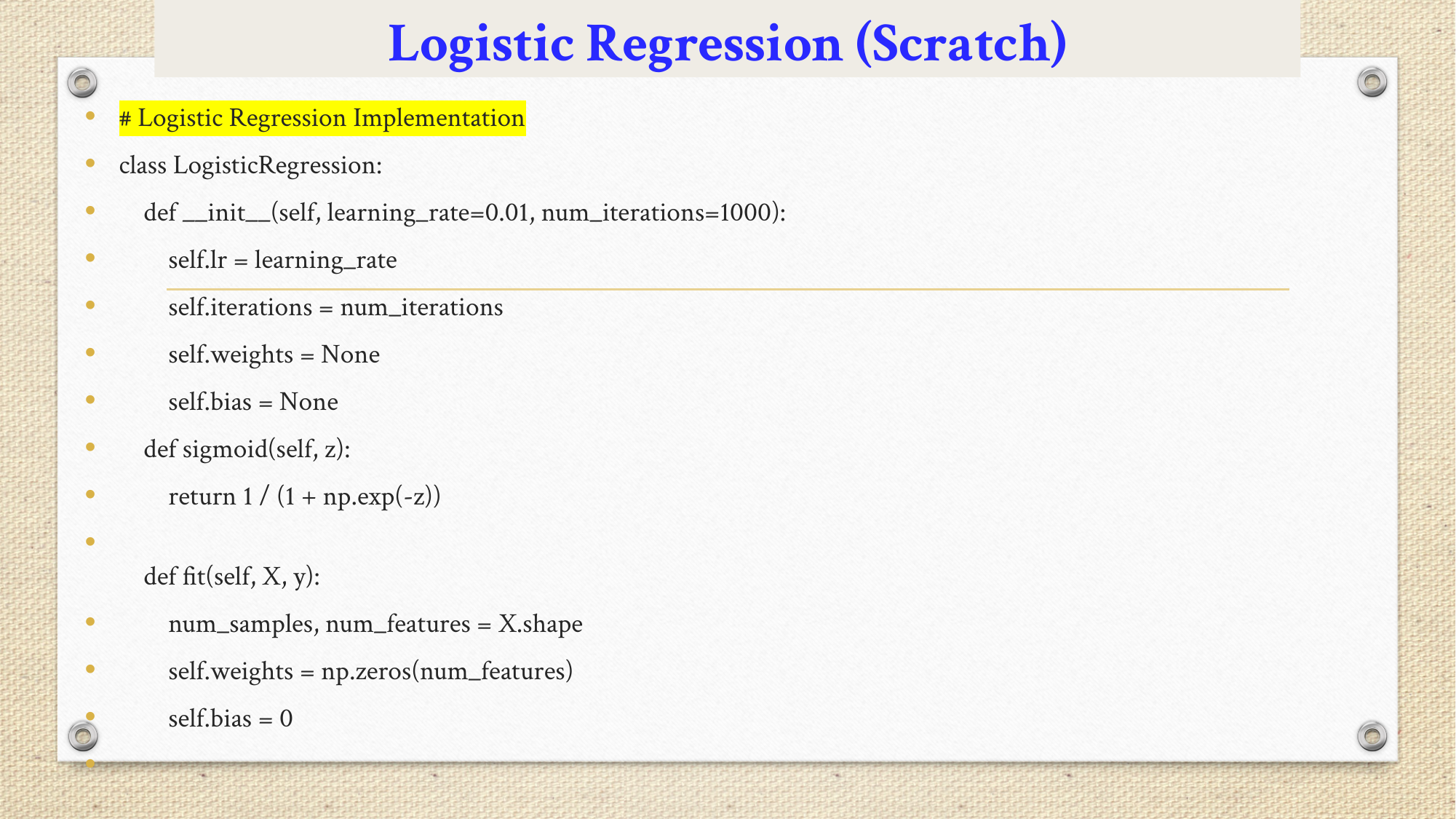

# Logistic Regression (Scratch)
# Logistic Regression Implementation
class LogisticRegression:
    def __init__(self, learning_rate=0.01, num_iterations=1000):
        self.lr = learning_rate
        self.iterations = num_iterations
        self.weights = None
        self.bias = None
    def sigmoid(self, z):
        return 1 / (1 + np.exp(-z))
    def fit(self, X, y):
        num_samples, num_features = X.shape
        self.weights = np.zeros(num_features)
        self.bias = 0